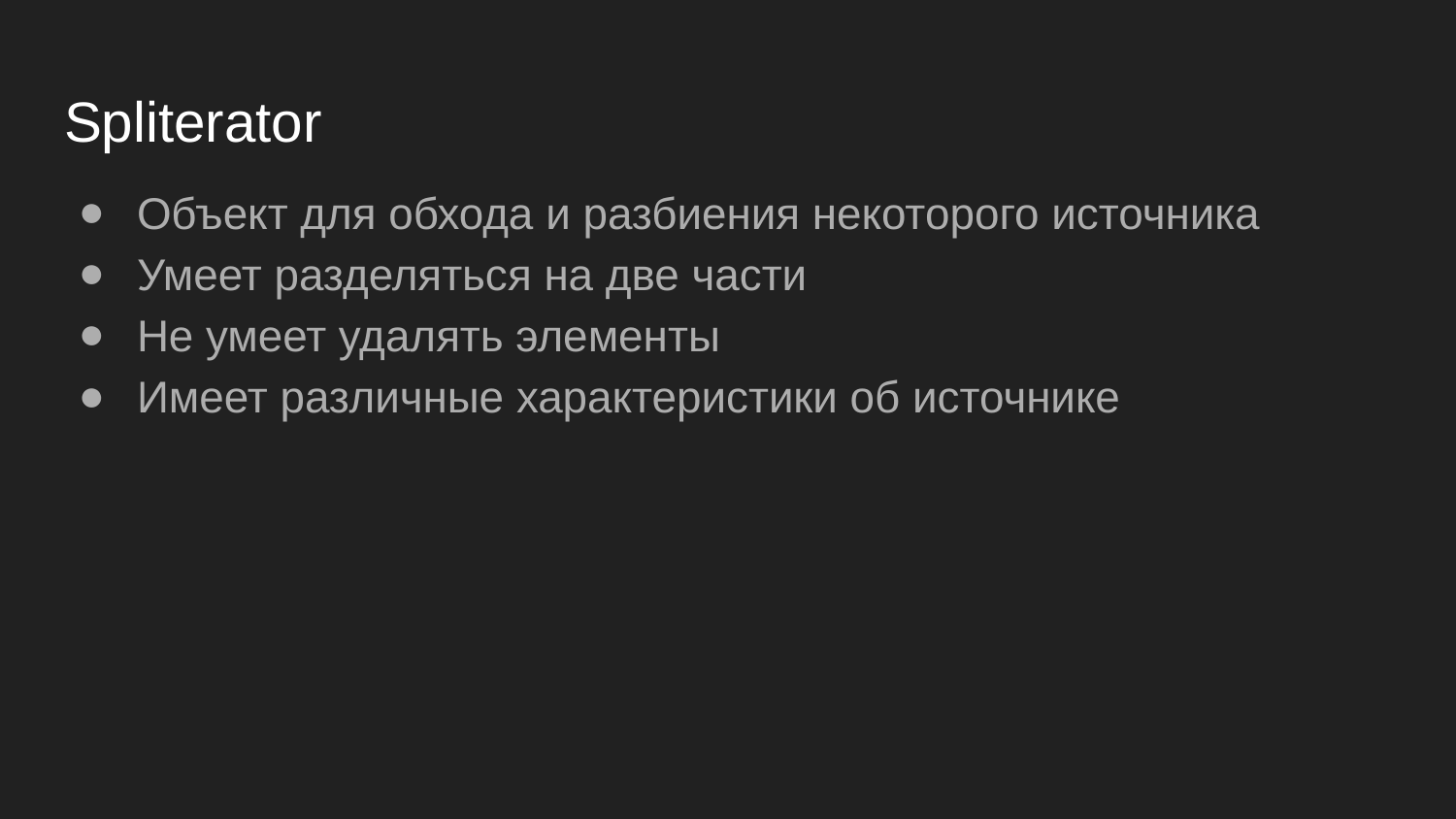

# Spliterator

Объект для обхода и разбиения некоторого источника
Умеет разделяться на две части
Не умеет удалять элементы
Имеет различные характеристики об источнике